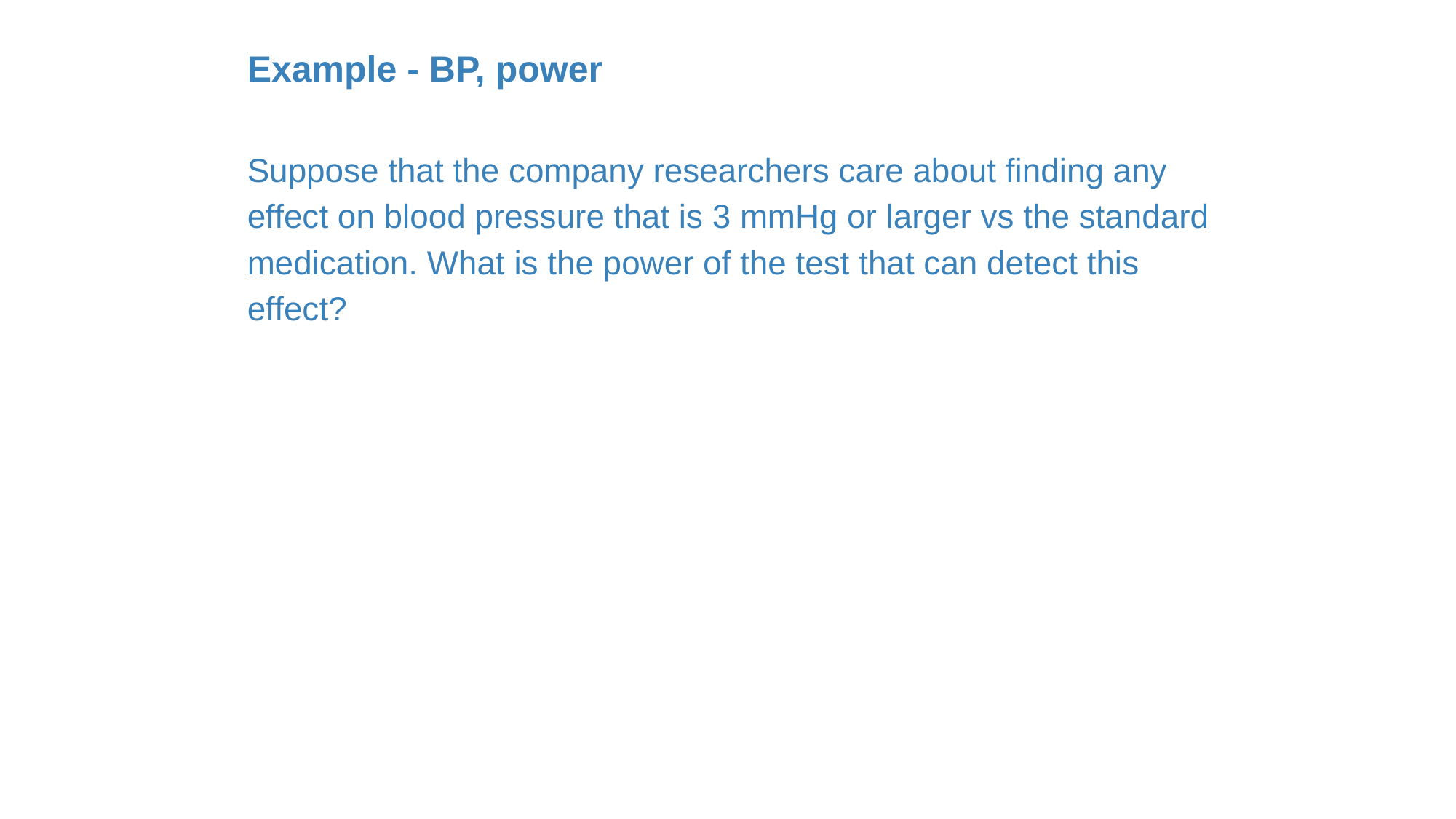

Example - BP, power
Suppose that the company researchers care about finding any effect on blood pressure that is 3 mmHg or larger vs the standard medication. What is the power of the test that can detect this effect?